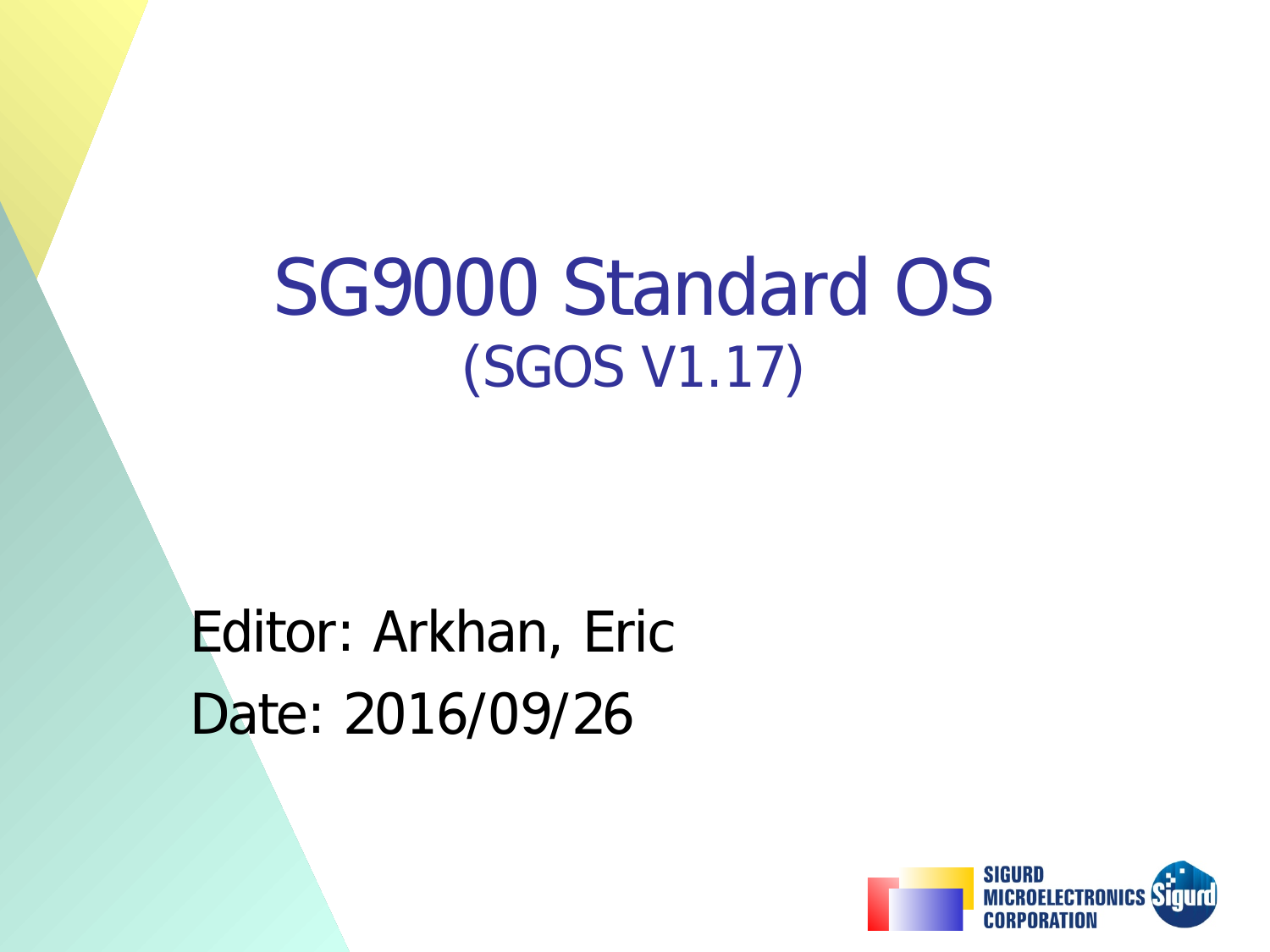

# SG9000 Standard OS (SGOS V1.17)
Editor: Arkhan, Eric
Date: 2016/09/26